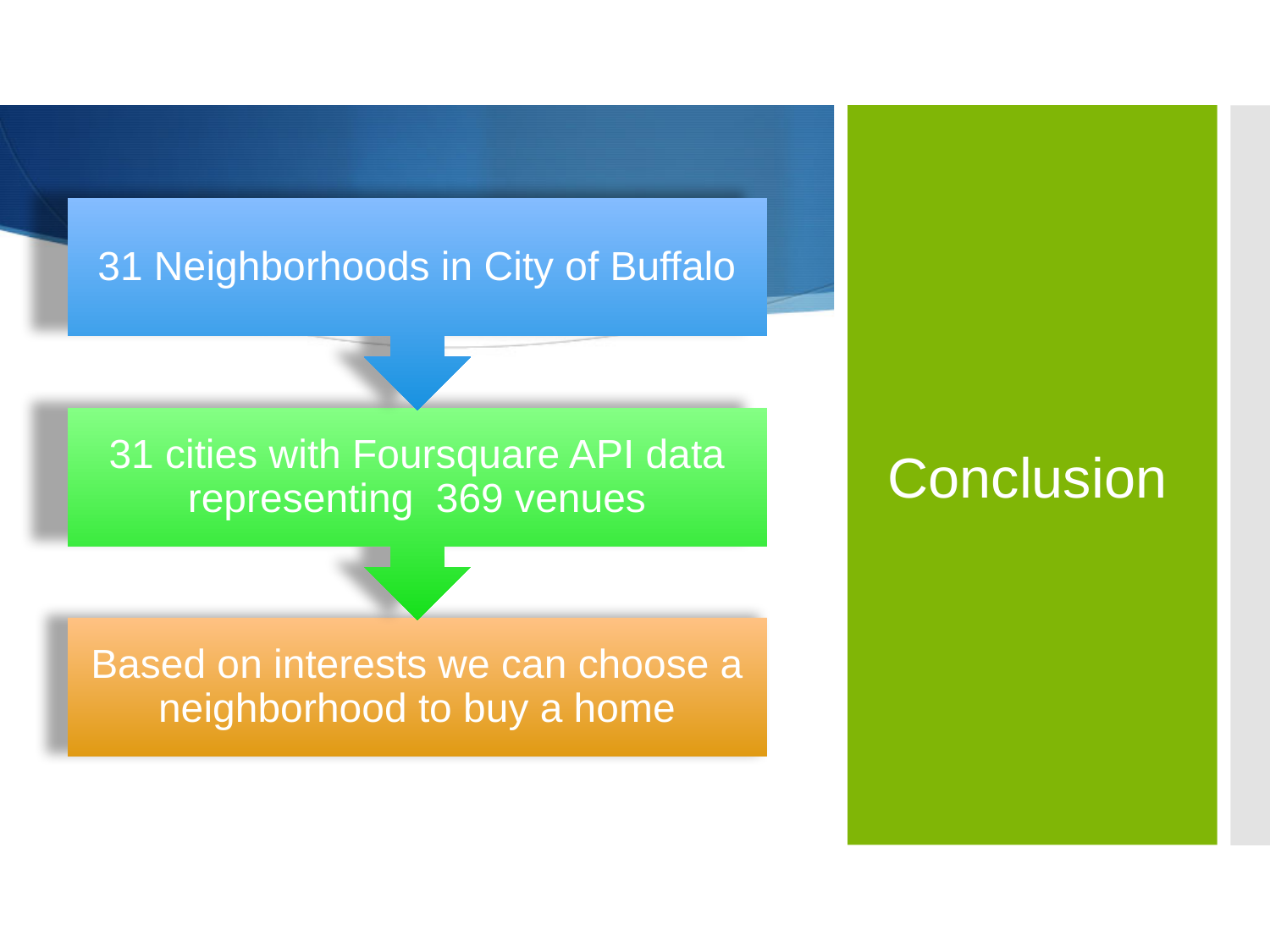

# Conclusion
Based on interests we can choose a neighborhood to buy a home
31 cities with Foursquare API data representing  369 venues
31 Neighborhoods in City of Buffalo